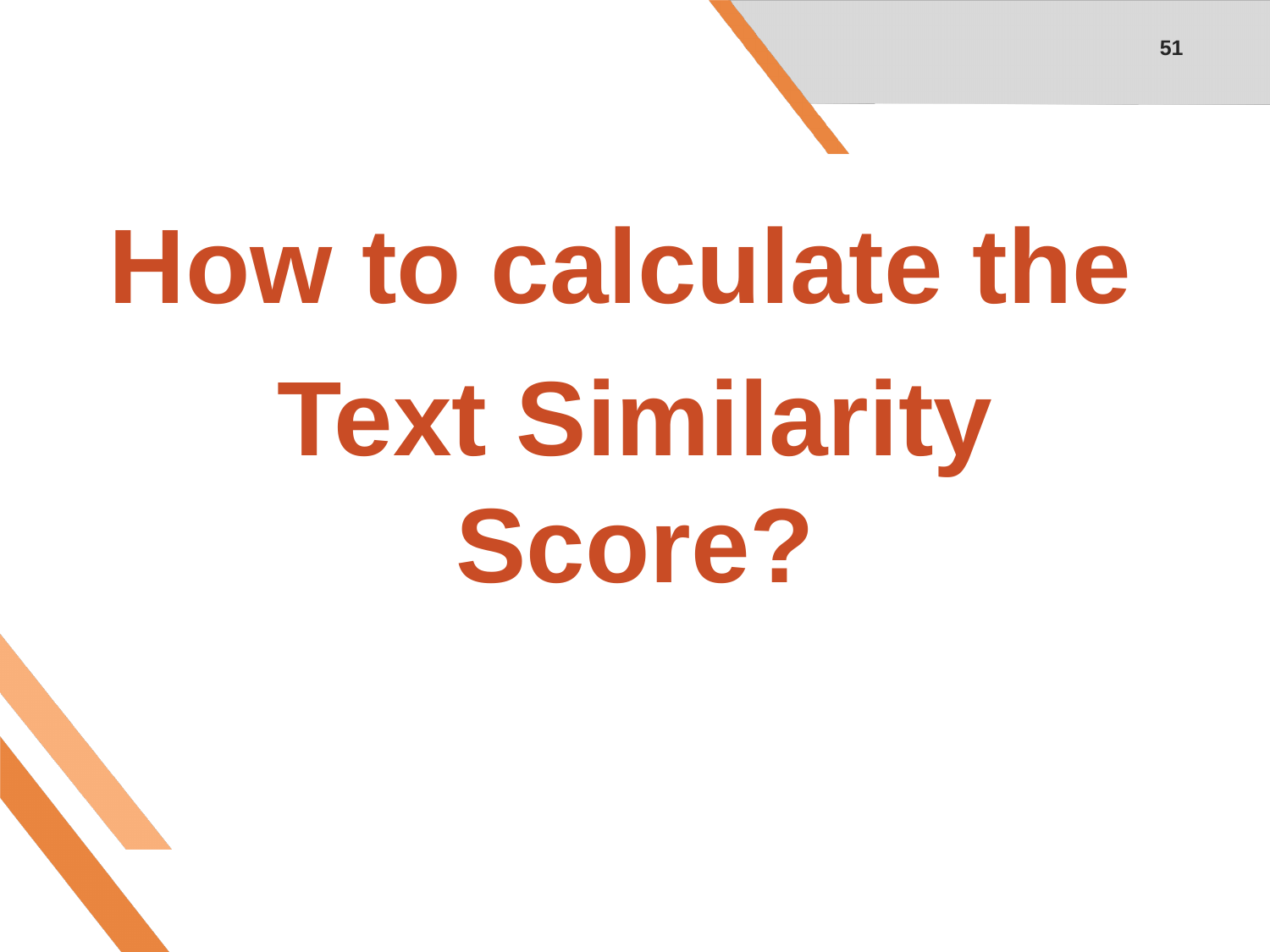

51
# How to calculate the Text Similarity Score?